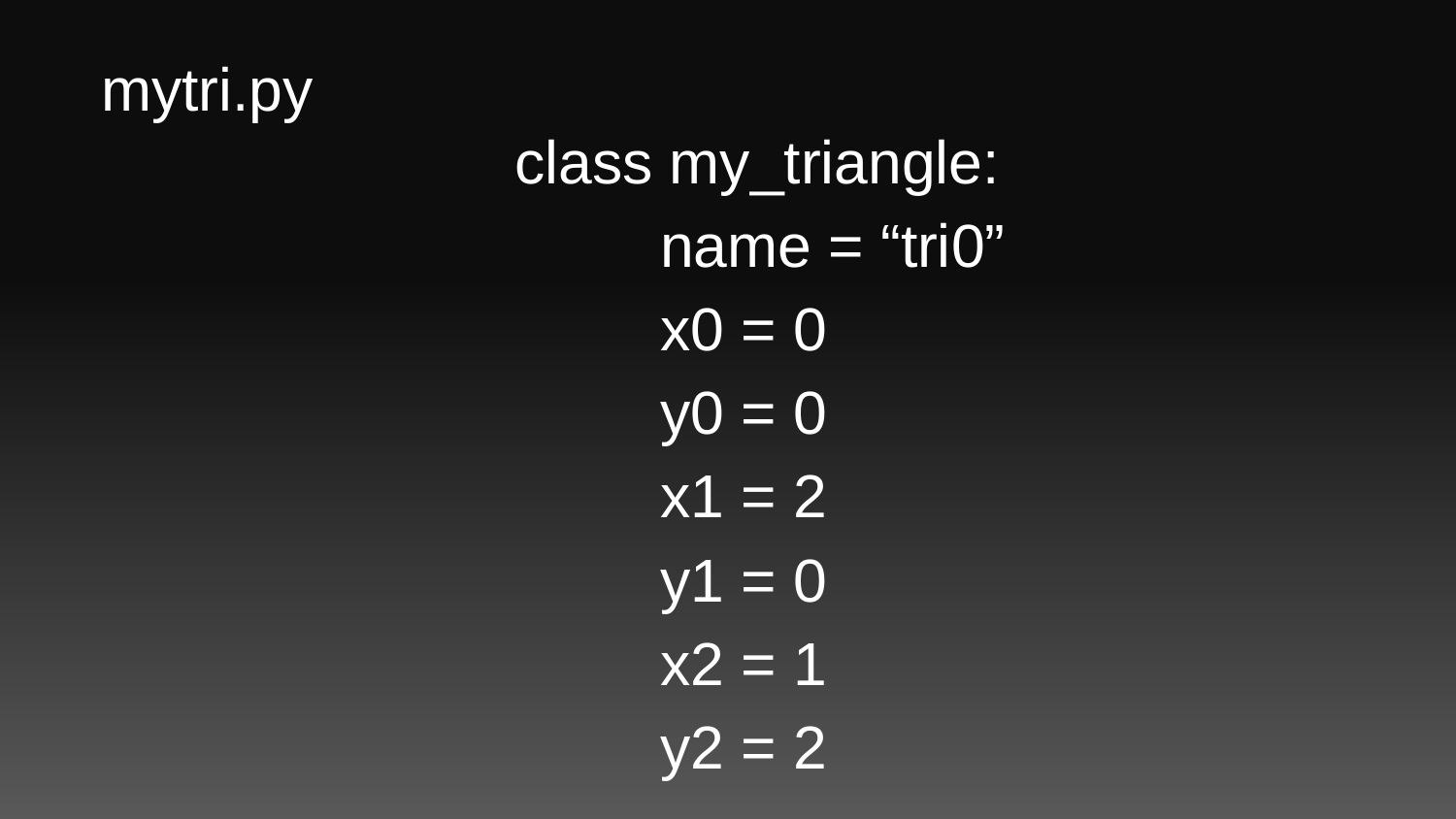

mytri.py
class my_triangle:
	name = “tri0”
	x0 = 0
	y0 = 0
	x1 = 2
	y1 = 0
	x2 = 1
	y2 = 2